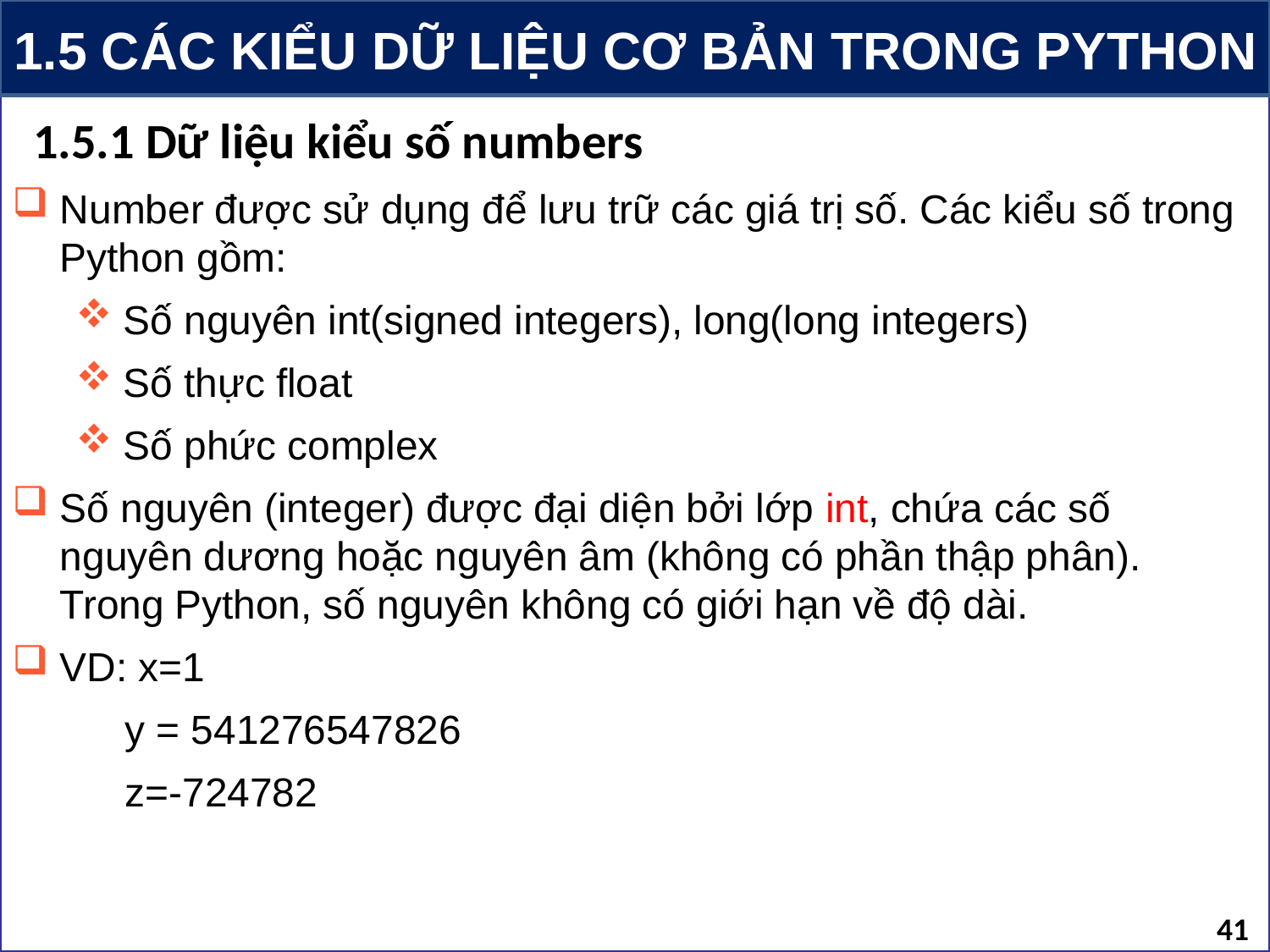

# 1.5 CÁC KIỂU DỮ LIỆU CƠ BẢN TRONG PYTHON
1.5.1 Dữ liệu kiểu số numbers
Number được sử dụng để lưu trữ các giá trị số. Các kiểu số trong Python gồm:
Số nguyên int(signed integers), long(long integers)
Số thực float
Số phức complex
Số nguyên (integer) được đại diện bởi lớp int, chứa các số nguyên dương hoặc nguyên âm (không có phần thập phân). Trong Python, số nguyên không có giới hạn về độ dài.
VD: x=1
	y = 541276547826
	z=-724782
41